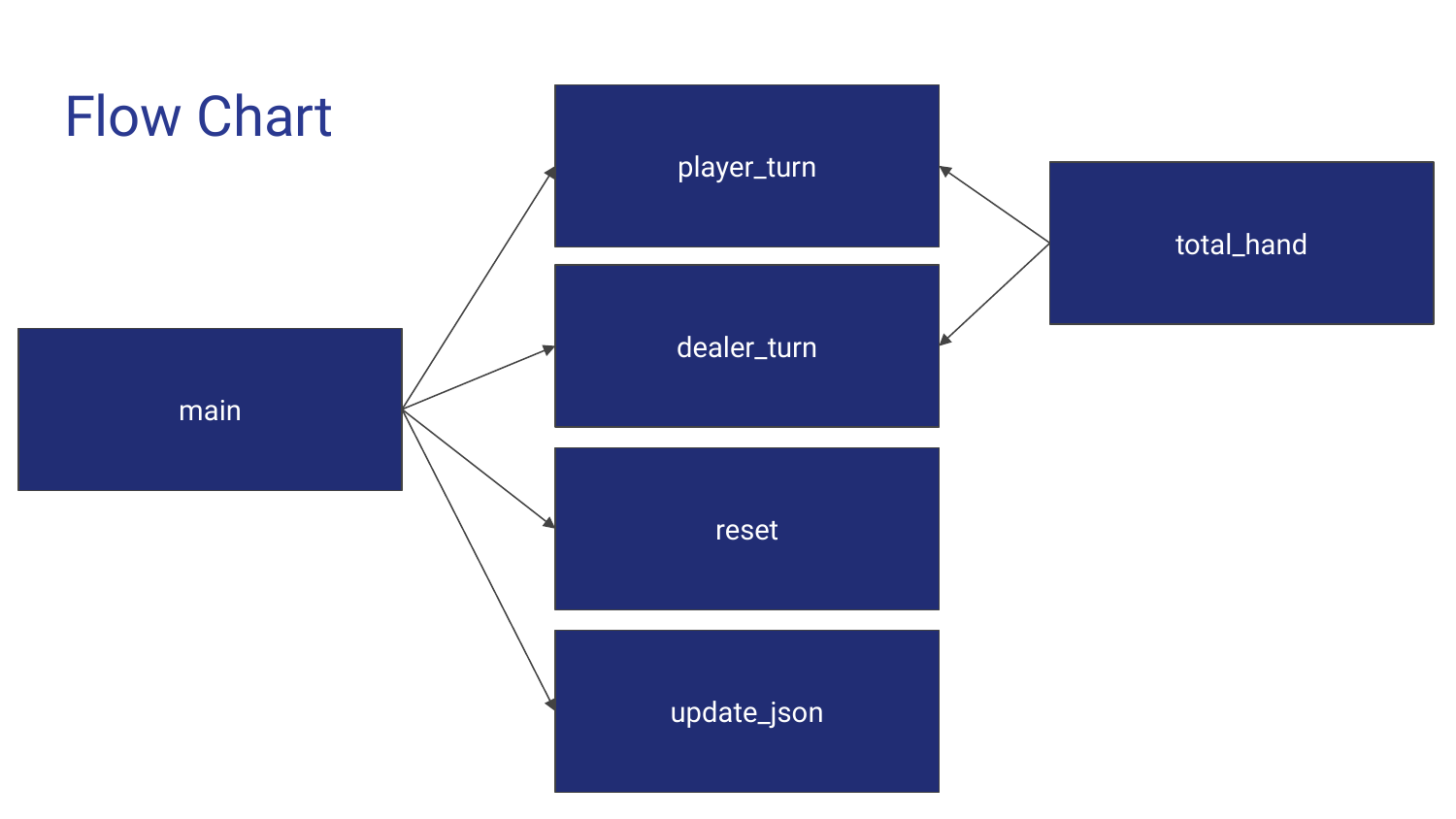

# Flow Chart
player_turn
total_hand
dealer_turn
main
reset
update_json